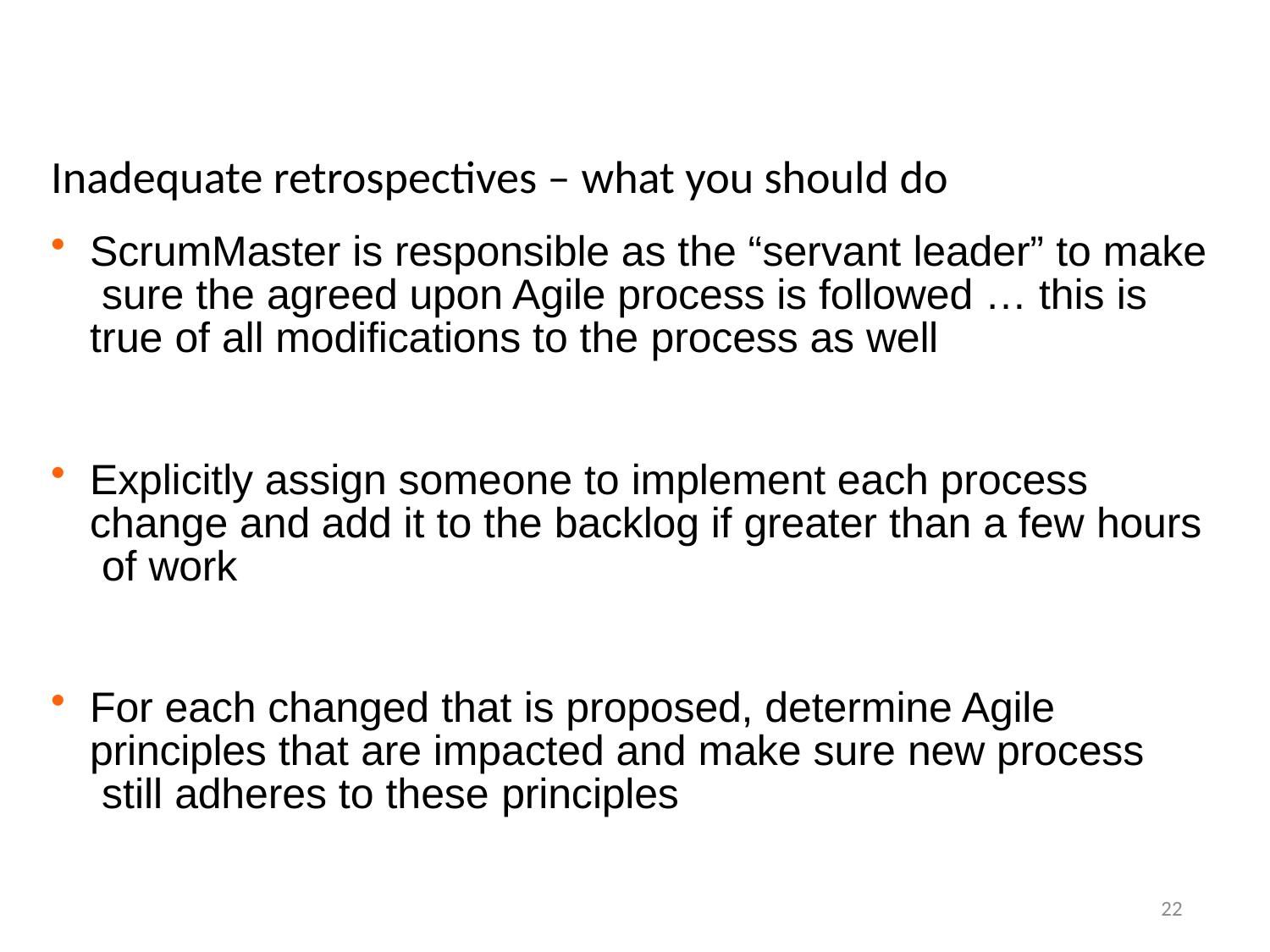

# Inadequate retrospectives – what you should do
ScrumMaster is responsible as the “servant leader” to make  sure the agreed upon Agile process is followed … this is  true of all modifications to the process as well

Explicitly assign someone to implement each process  change and add it to the backlog if greater than a few hours  of work

For each changed that is proposed, determine Agile  principles that are impacted and make sure new process  still adheres to these principles
22